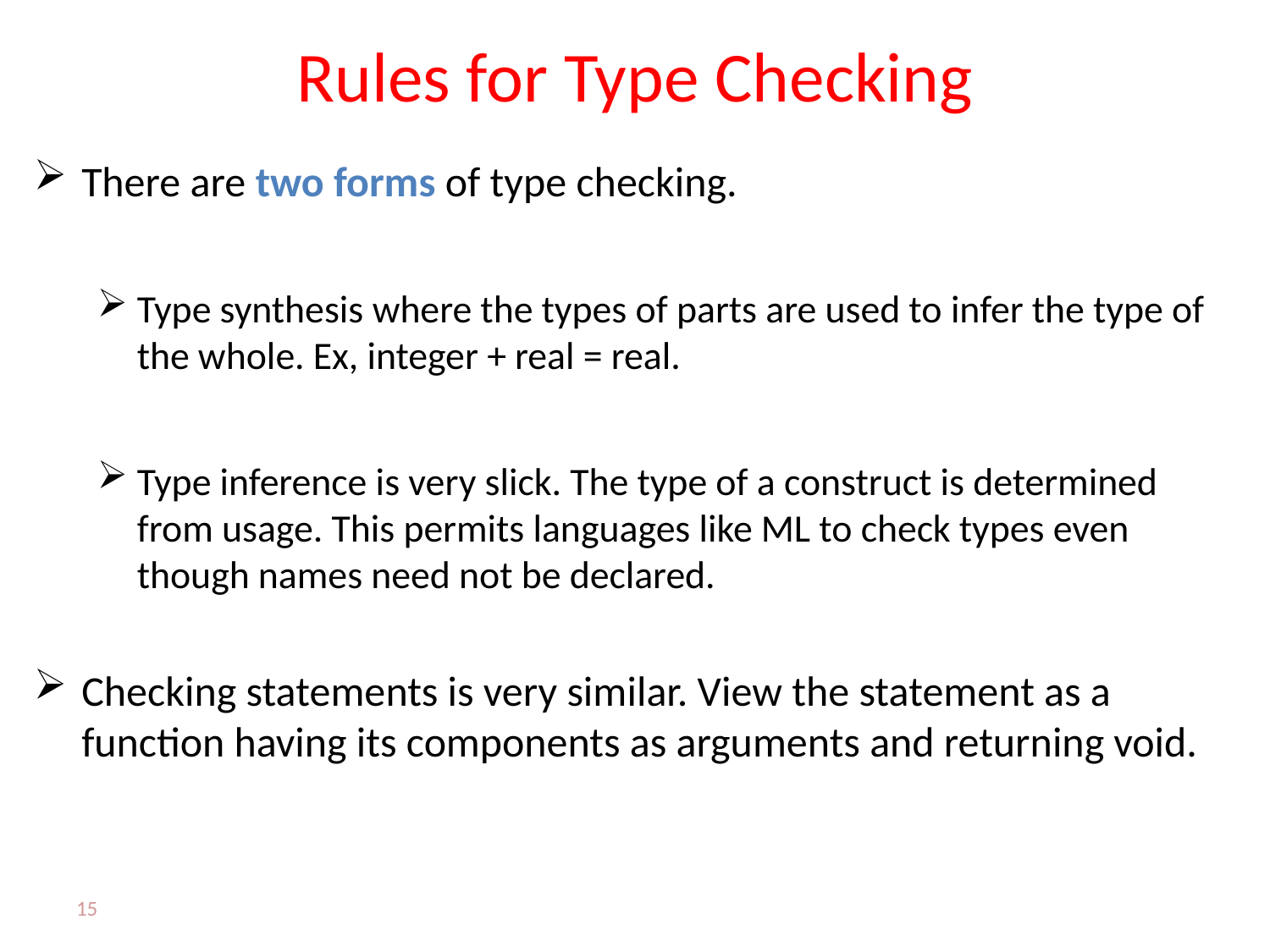

# Rules for Type Checking
There are two forms of type checking.

Type synthesis where the types of parts are used to infer the type of the whole. Ex, integer + real = real.

Type inference is very slick. The type of a construct is determined from usage. This permits languages like ML to check types even though names need not be declared.

Checking statements is very similar. View the statement as a function having its components as arguments and returning void.
15